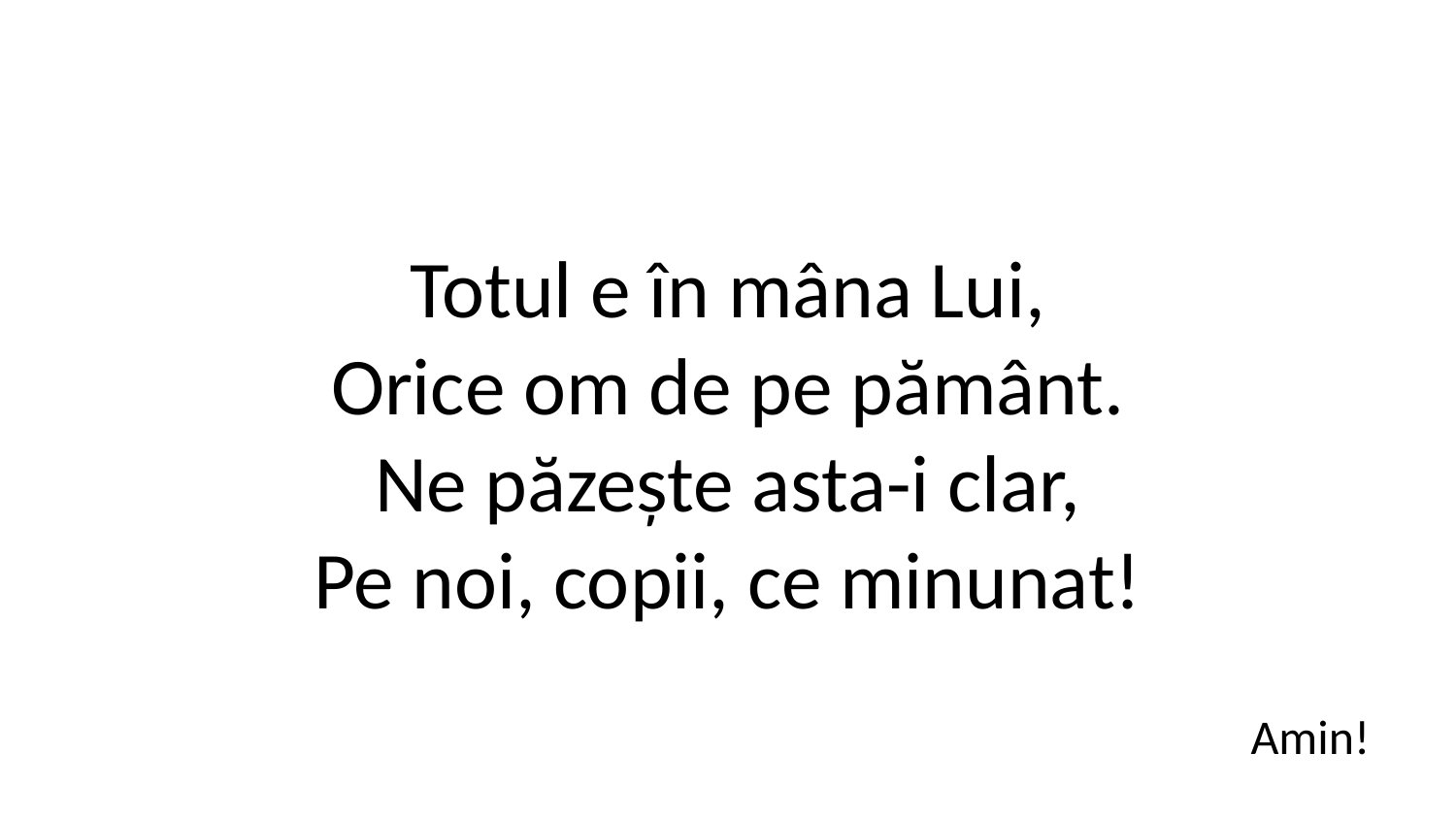

Totul e în mâna Lui,
Orice om de pe pământ.
Ne păzește asta-i clar,
Pe noi, copii, ce minunat!

Amin!